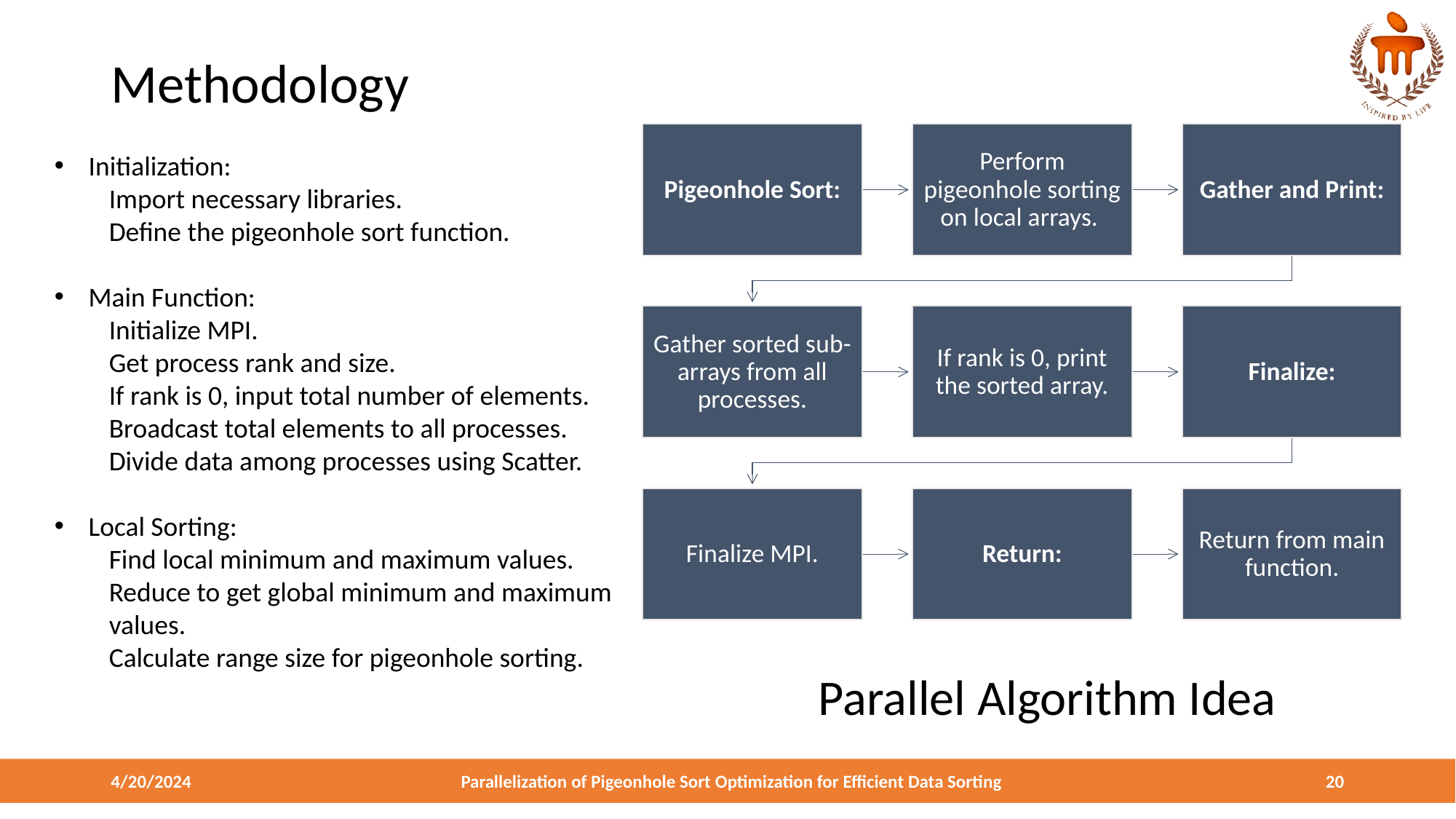

# Methodology

Pigeonhole Sort:

Perform pigeonhole sorting on local arrays.

Gather and Print:

Gather sorted sub-arrays from all processes.

If rank is 0, print the sorted array.

Finalize:

Finalize MPI.

Return:
Return from main function.
Initialization:
Import necessary libraries.
Define the pigeonhole sort function.

Main Function:
Initialize MPI.
Get process rank and size.
If rank is 0, input total number of elements.
Broadcast total elements to all processes.
Divide data among processes using Scatter.

Local Sorting:
Find local minimum and maximum values.
Reduce to get global minimum and maximum values.
Calculate range size for pigeonhole sorting.
Parallel Algorithm Idea
4/20/2024
Parallelization of Pigeonhole Sort Optimization for Efficient Data Sorting
20